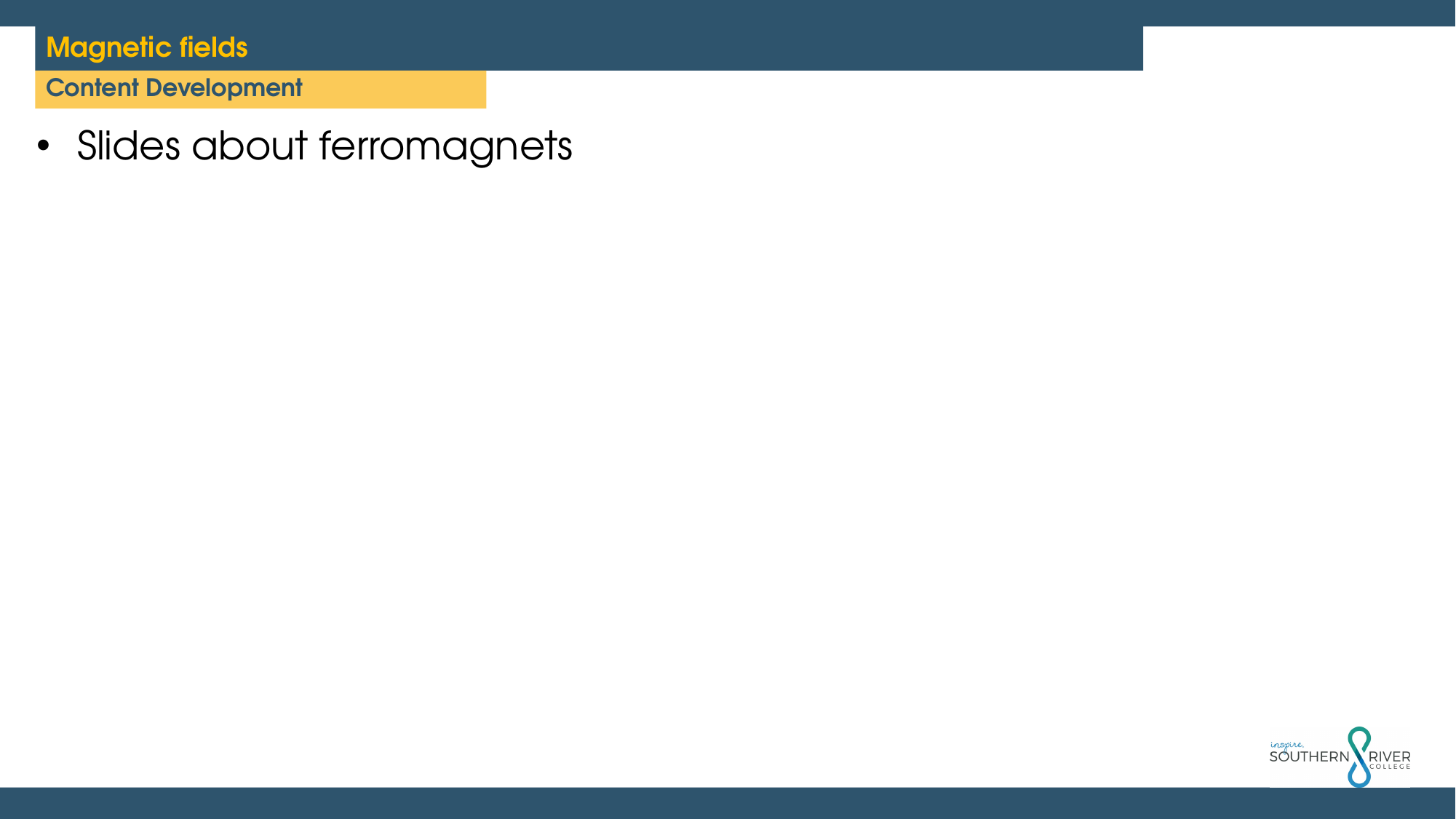

Magnetic fields
Content Development
Slides about ferromagnets